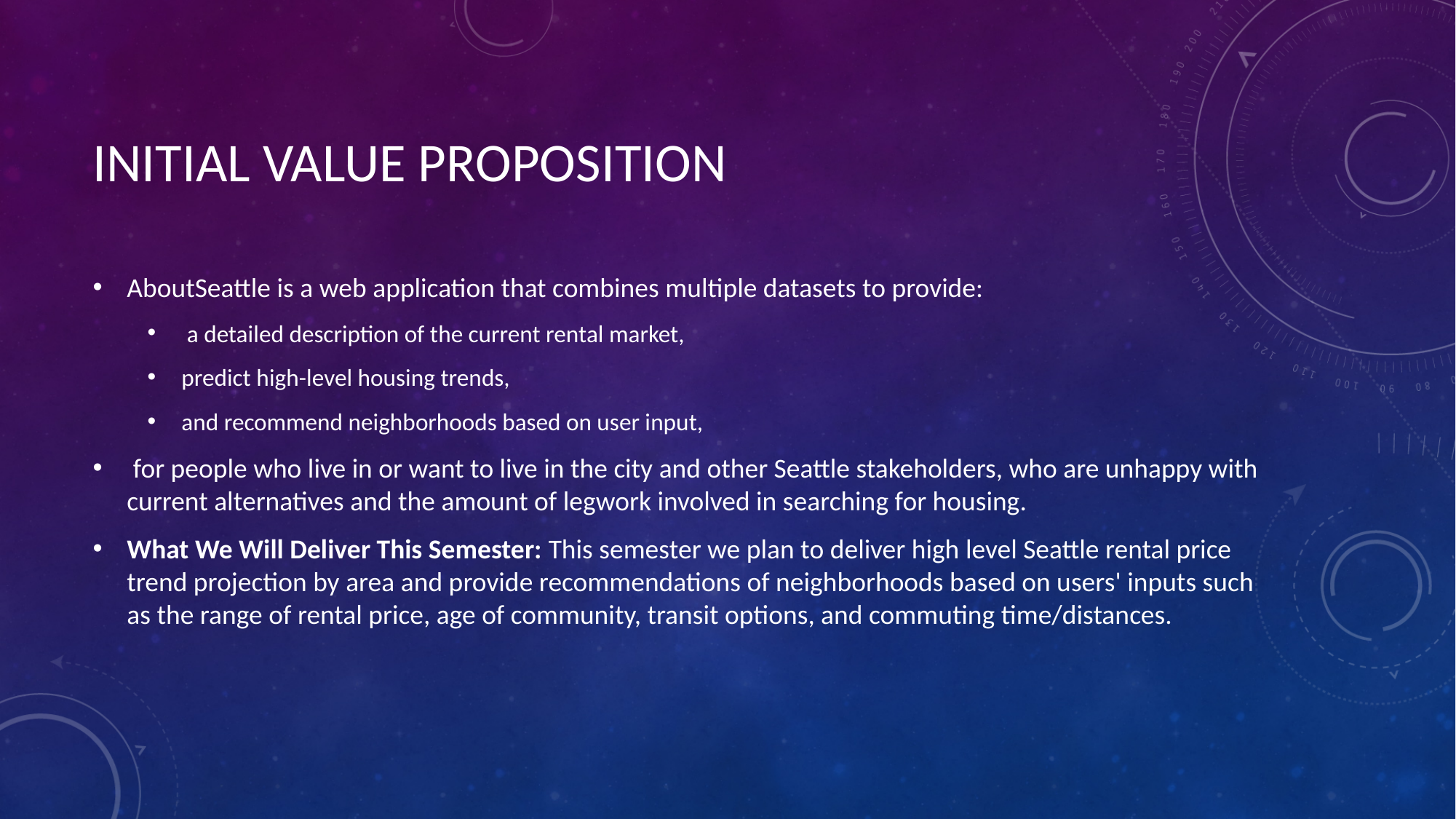

# INITIAL VALUE PROPOSITION
AboutSeattle is a web application that combines multiple datasets to provide:
 a detailed description of the current rental market,
predict high-level housing trends,
and recommend neighborhoods based on user input,
 for people who live in or want to live in the city and other Seattle stakeholders, who are unhappy with current alternatives and the amount of legwork involved in searching for housing.
What We Will Deliver This Semester: This semester we plan to deliver high level Seattle rental price trend projection by area and provide recommendations of neighborhoods based on users' inputs such as the range of rental price, age of community, transit options, and commuting time/distances.